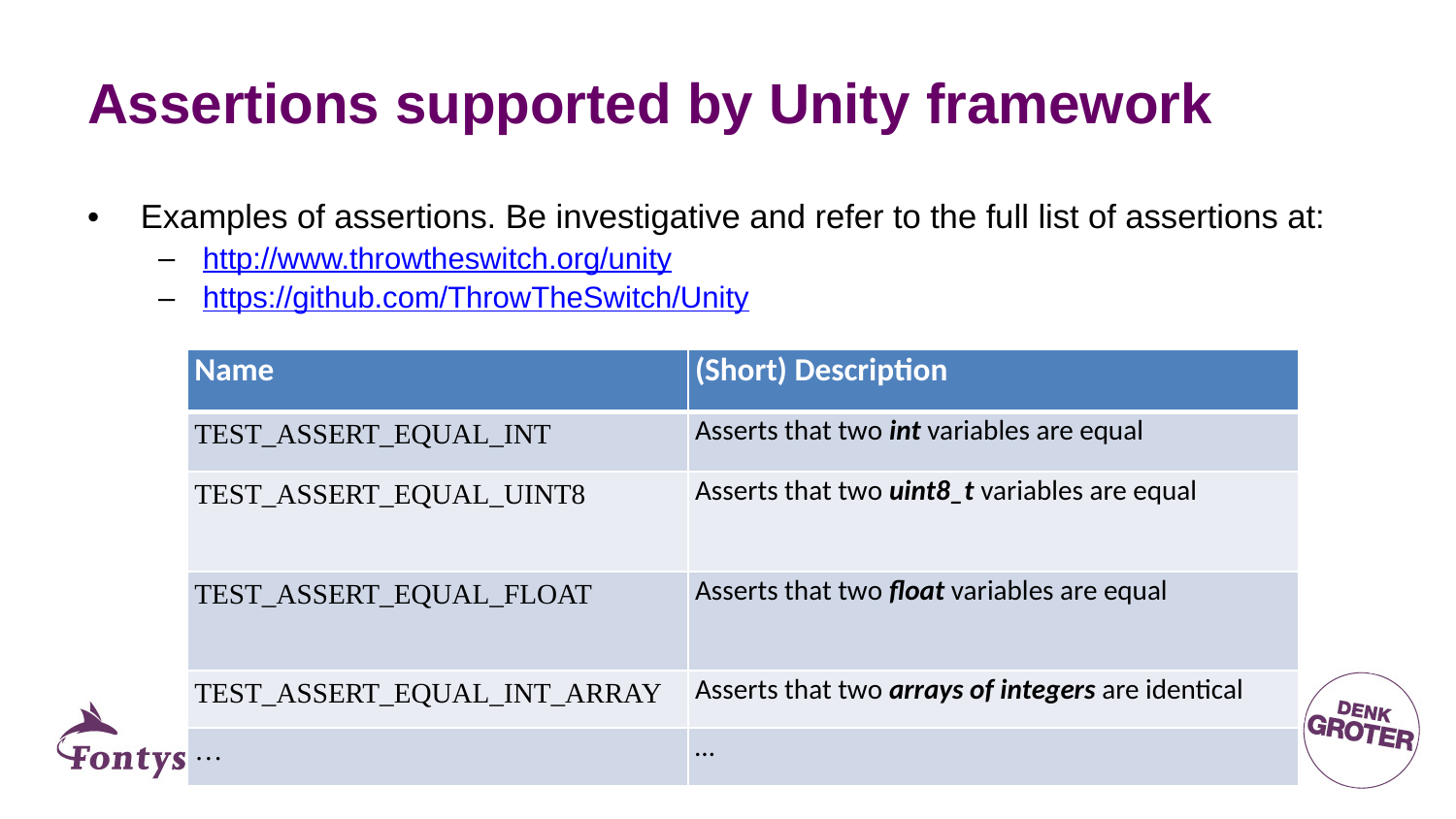

# Assertions supported by Unity framework
Examples of assertions. Be investigative and refer to the full list of assertions at:
http://www.throwtheswitch.org/unity
https://github.com/ThrowTheSwitch/Unity

| Name | (Short) Description |
| --- | --- |
| TEST\_ASSERT\_EQUAL\_INT | Asserts that two int variables are equal |
| TEST\_ASSERT\_EQUAL\_UINT8 | Asserts that two uint8\_t variables are equal |
| TEST\_ASSERT\_EQUAL\_FLOAT | Asserts that two float variables are equal |
| TEST\_ASSERT\_EQUAL\_INT\_ARRAY | Asserts that two arrays of integers are identical |
| … | … |